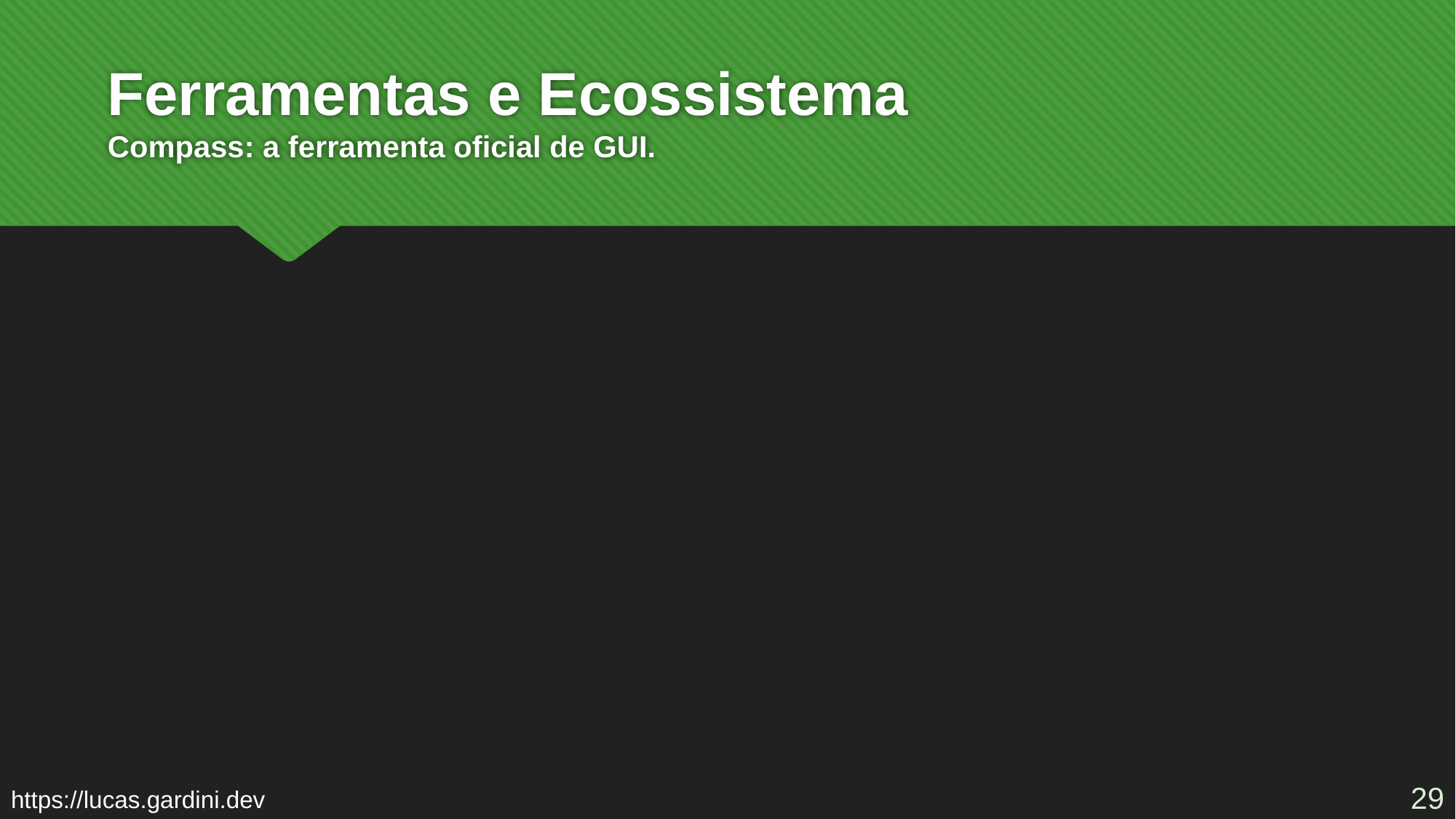

# Ferramentas e Ecossistema Compass: a ferramenta oficial de GUI.

29
https://lucas.gardini.dev